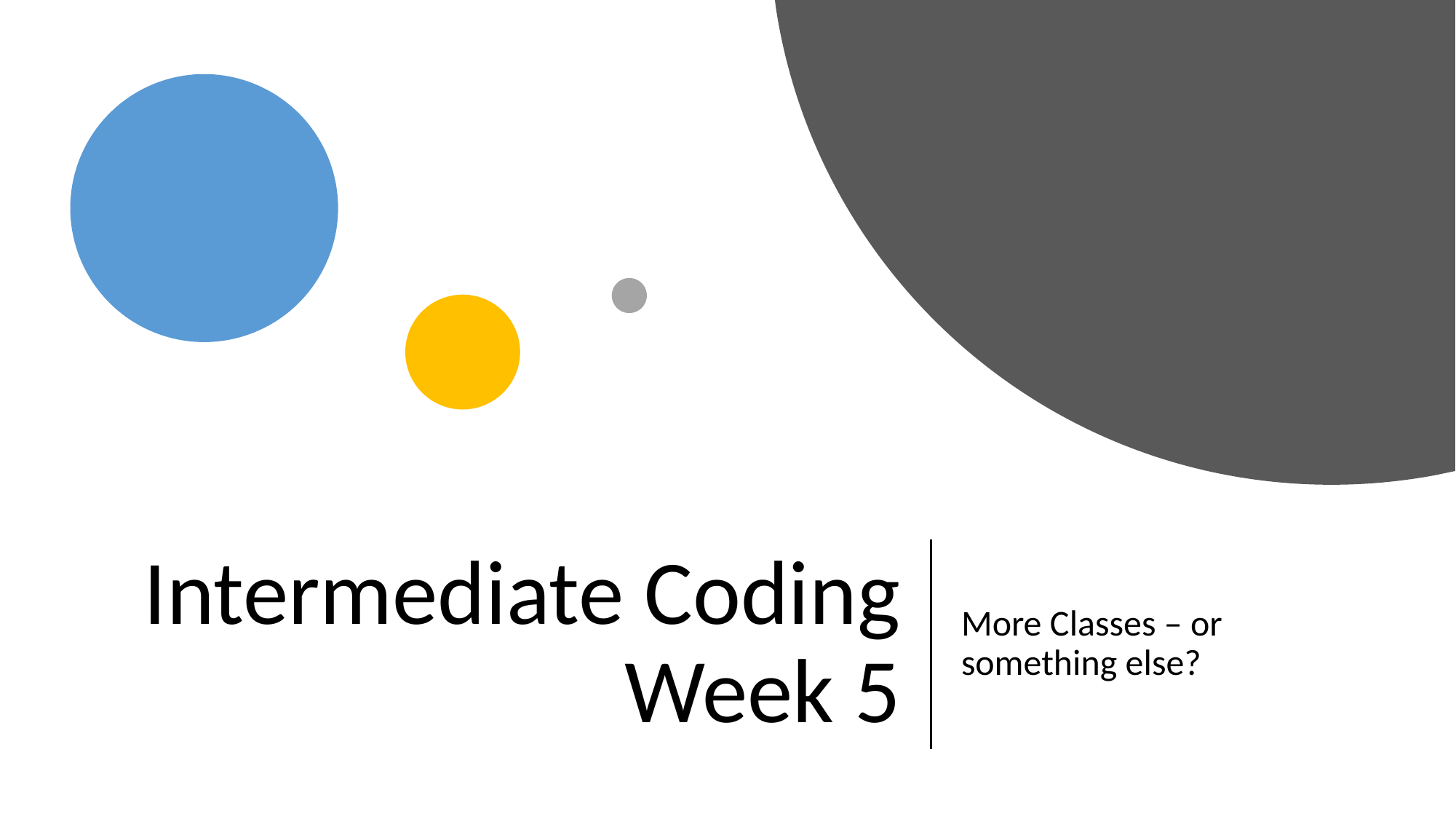

# Intermediate Coding Week 5
More Classes – or something else?